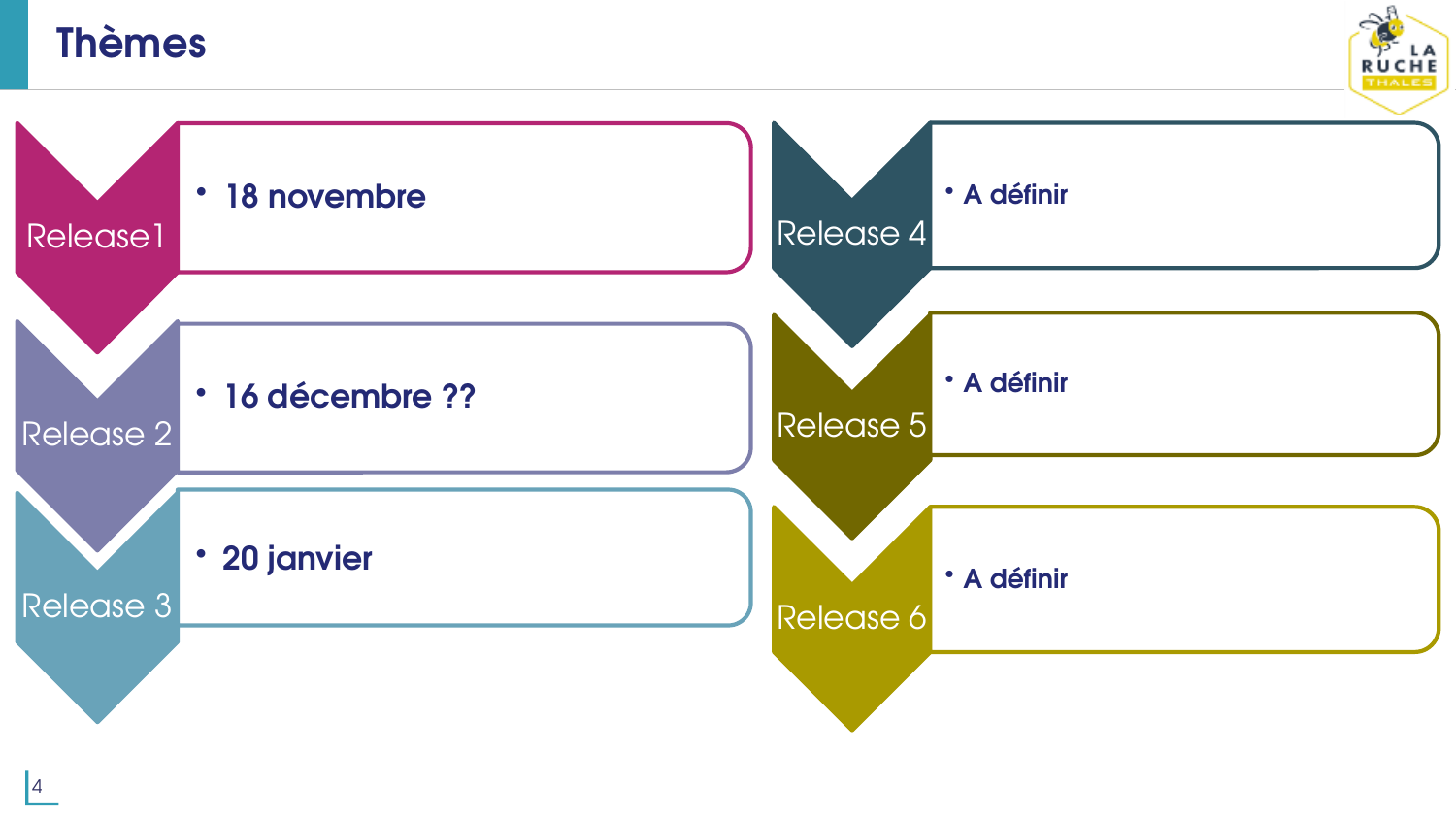

# Thèmes
Release1
18 novembre
Release 2
16 décembre ??
Release 3

20 janvier

Release 4
A définir
Release 5
A définir
Release 6
A définir